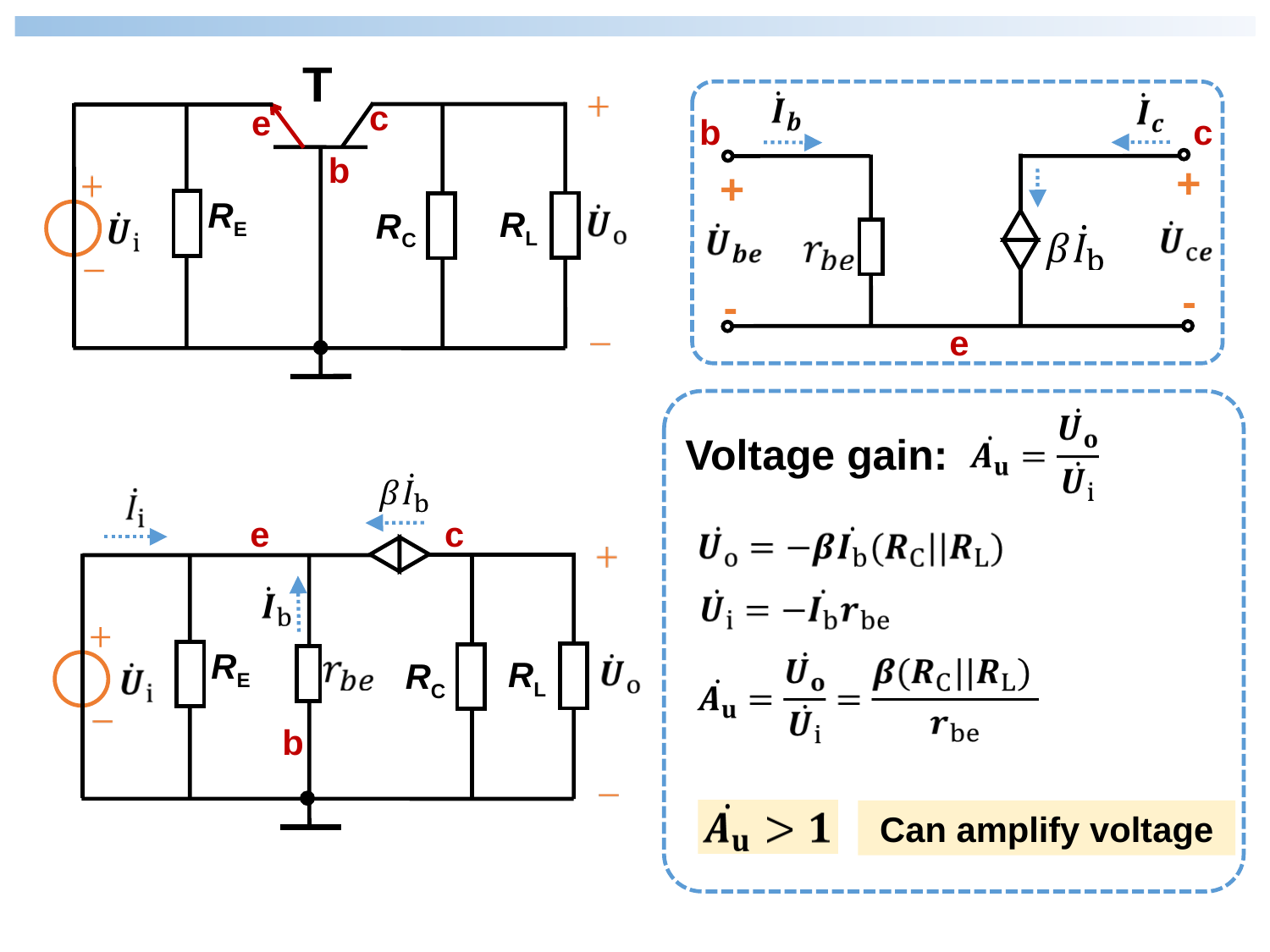

T
e
b
c
RE

RL
RC

+
-
+

-

c
b
e

Voltage gain:

RE

RL
RC

e
c
b

Can amplify voltage